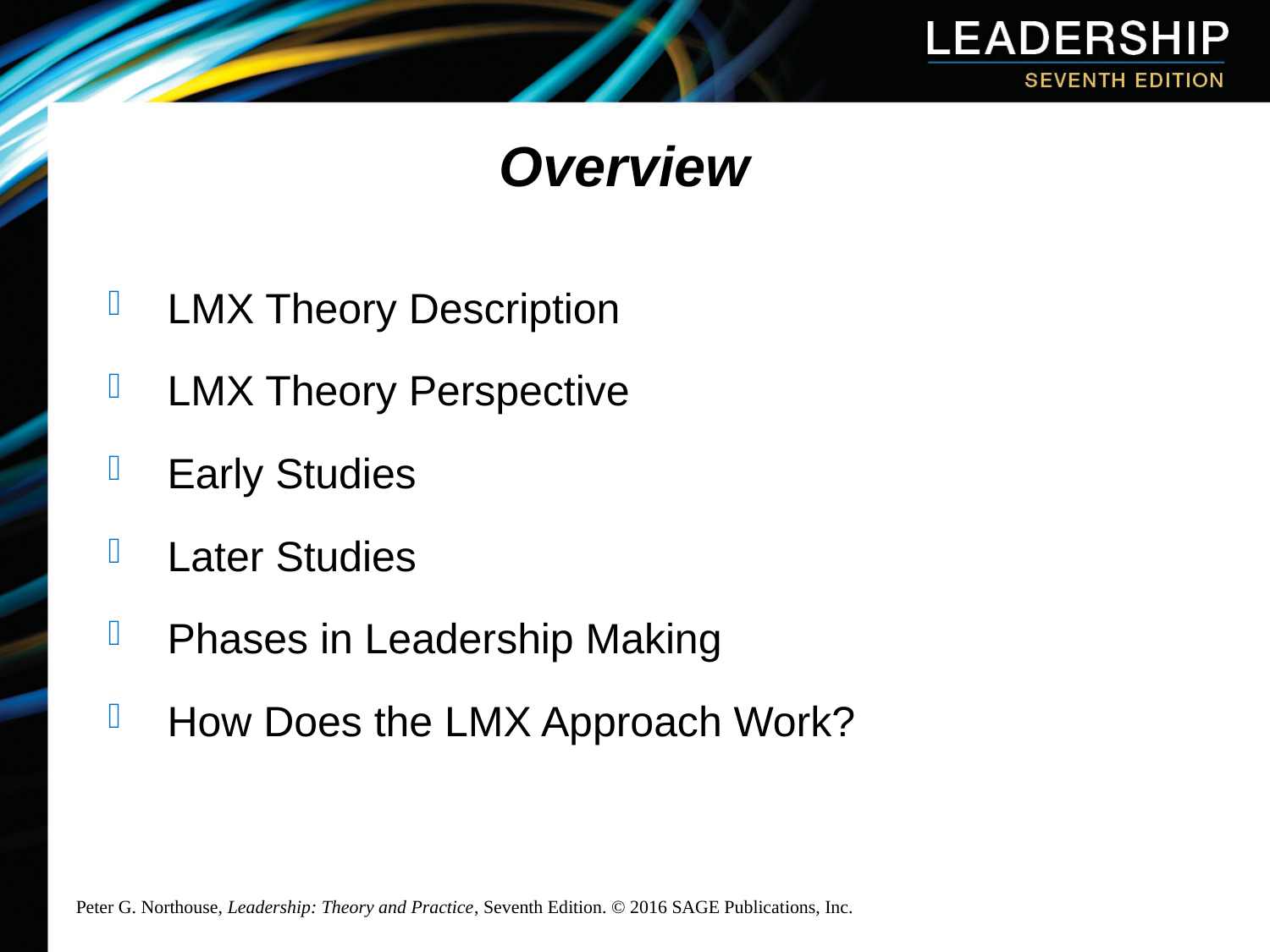

Overview
 LMX Theory Description
 LMX Theory Perspective
 Early Studies
 Later Studies
 Phases in Leadership Making
 How Does the LMX Approach Work?
Peter G. Northouse, Leadership: Theory and Practice, Seventh Edition. © 2016 SAGE Publications, Inc.